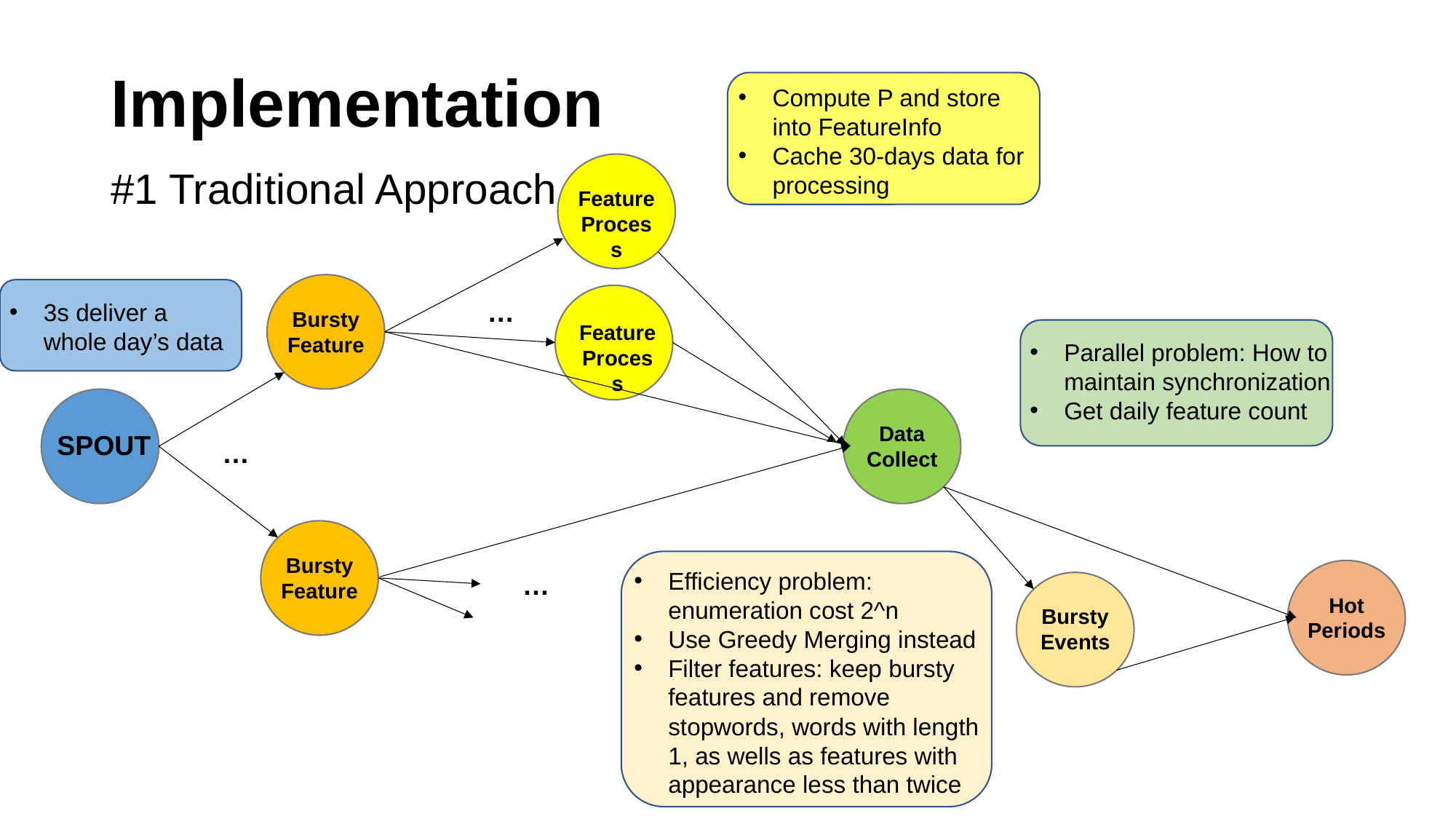

# Implementation

Compute P and store into FeatureInfo
Cache 30-days data for processing

#1 Traditional Approach
Feature
Process

…
3s deliver a whole day’s data
Bursty
Feature
Feature
Process

Parallel problem: How to maintain synchronization
Get daily feature count

Data
Collect
SPOUT
…

Bursty
Feature

Efficiency problem: enumeration cost 2^n
Use Greedy Merging instead
Filter features: keep bursty features and remove stopwords, words with length 1, as wells as features with appearance less than twice

…

Hot
Periods
Bursty
Events